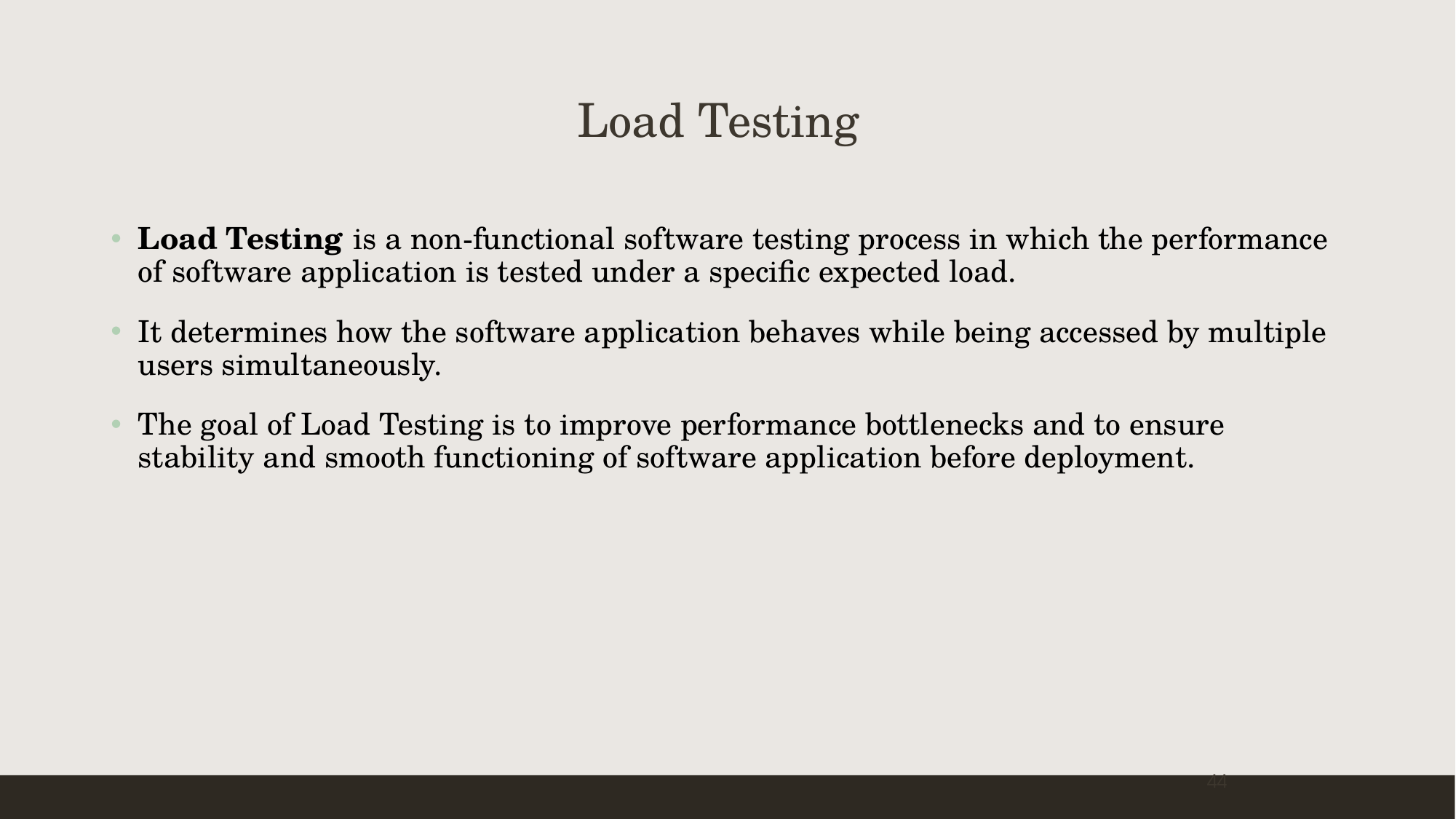

# Load Testing
Load Testing is a non-functional software testing process in which the performance of software application is tested under a specific expected load.
It determines how the software application behaves while being accessed by multiple users simultaneously.
The goal of Load Testing is to improve performance bottlenecks and to ensure stability and smooth functioning of software application before deployment.
44